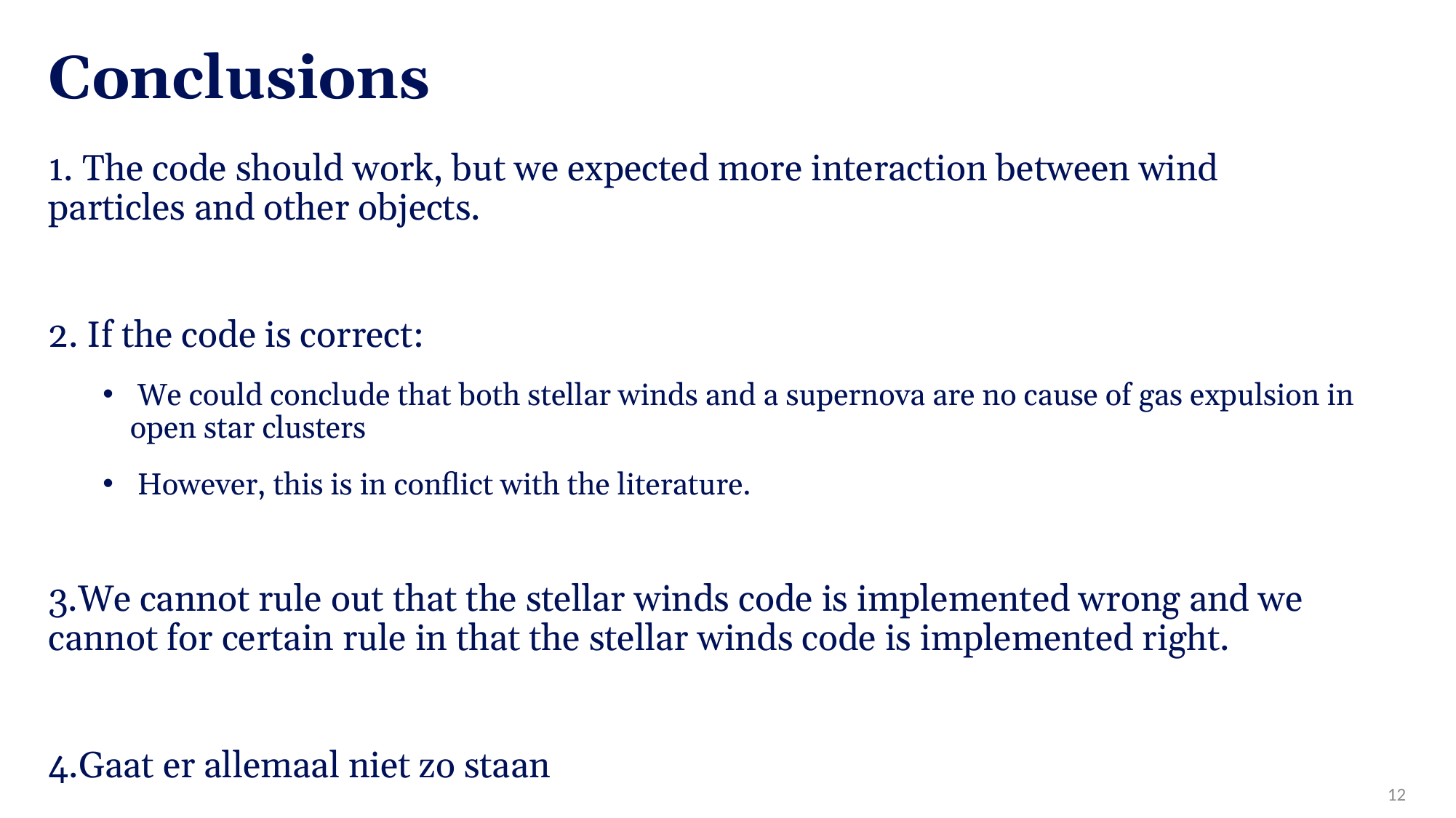

Conclusions
 The code should work, but we expected more interaction between wind particles and other objects.

 If the code is correct:
 We could conclude that both stellar winds and a supernova are no cause of gas expulsion in open star clusters
 However, this is in conflict with the literature.

We cannot rule out that the stellar winds code is implemented wrong and we cannot for certain rule in that the stellar winds code is implemented right.

Gaat er allemaal niet zo staan
12